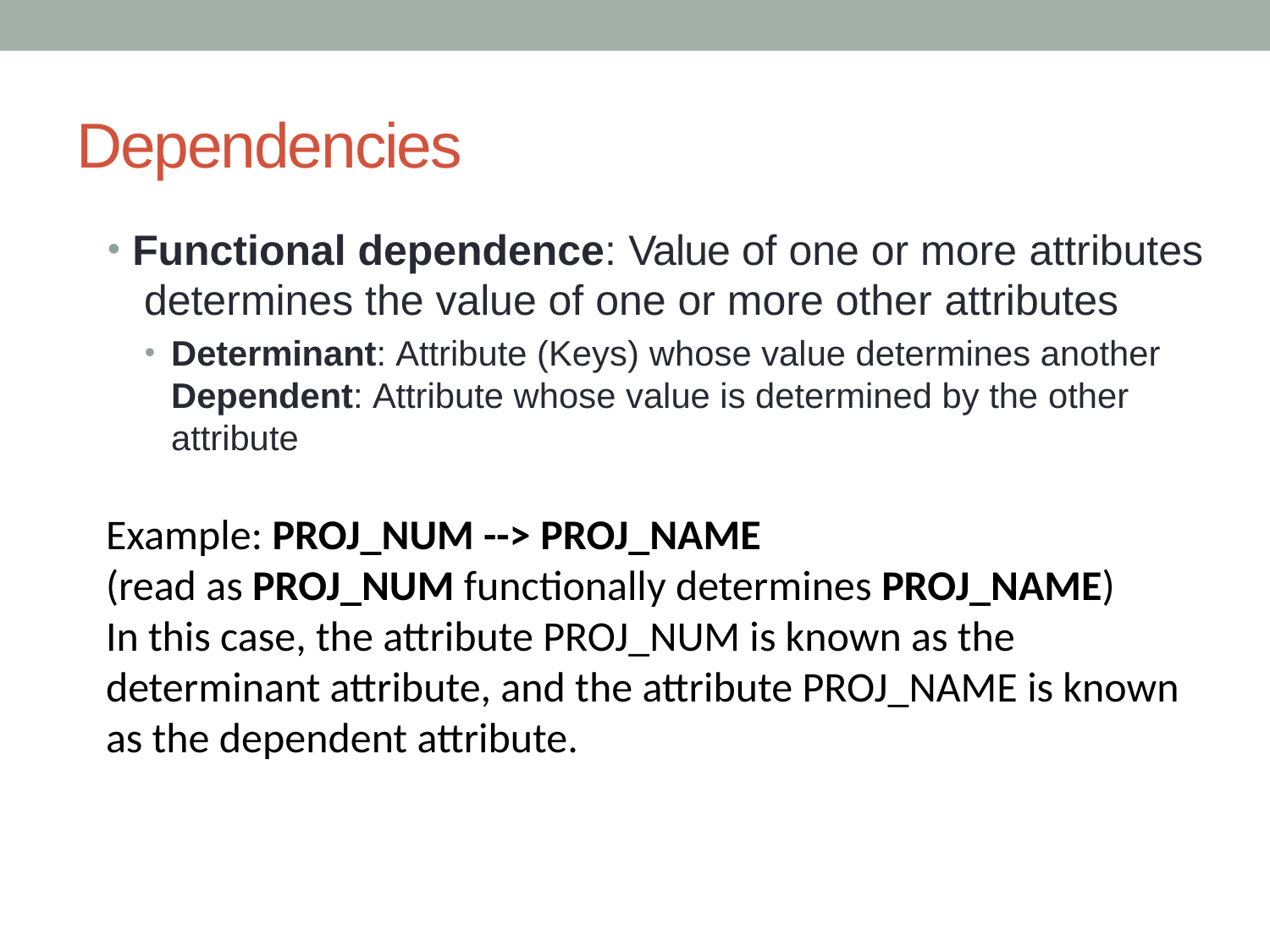

# Dependencies
Functional dependence: Value of one or more attributes  determines the value of one or more other attributes
Determinant: Attribute (Keys) whose value determines another Dependent: Attribute whose value is determined by the other  attribute

Example: PROJ_NUM --> PROJ_NAME
(read as PROJ_NUM functionally determines PROJ_NAME)
In this case, the attribute PROJ_NUM is known as the determinant attribute, and the attribute PROJ_NAME is known as the dependent attribute.